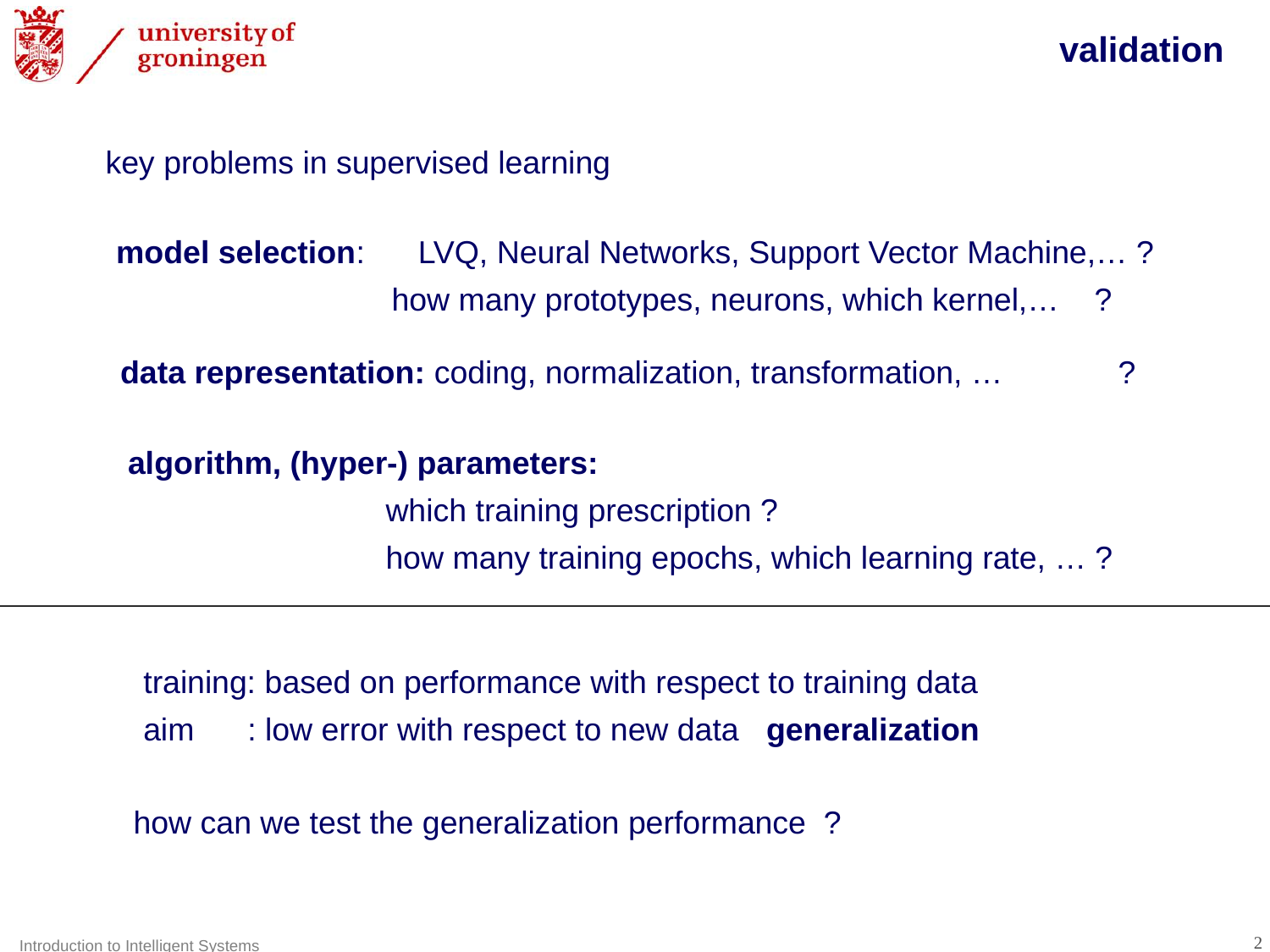

validation
key problems in supervised learning
model selection:      LVQ, Neural Networks, Support Vector Machine,… ?
                               how many prototypes, neurons, which kernel,…    ?
data representation: coding, normalization, transformation, …             ?
algorithm, (hyper-) parameters:
                             which training prescription ?
                             how many training epochs, which learning rate, … ?

training: based on performance with respect to training data
aim      : low error with respect to new data   generalization

how can we test the generalization performance  ?
2